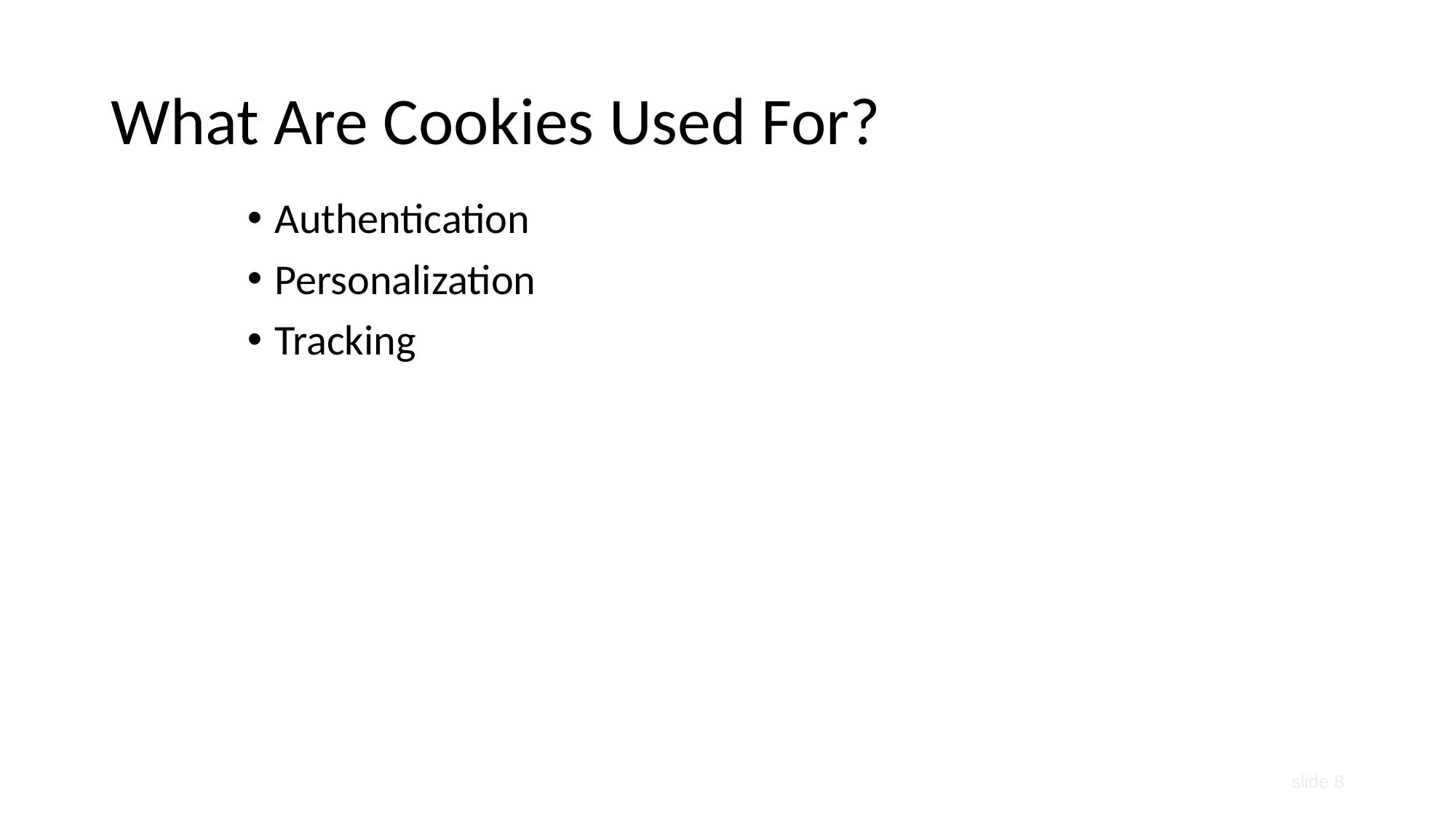

# What Are Cookies Used For?
Authentication
Personalization
Tracking
slide 8